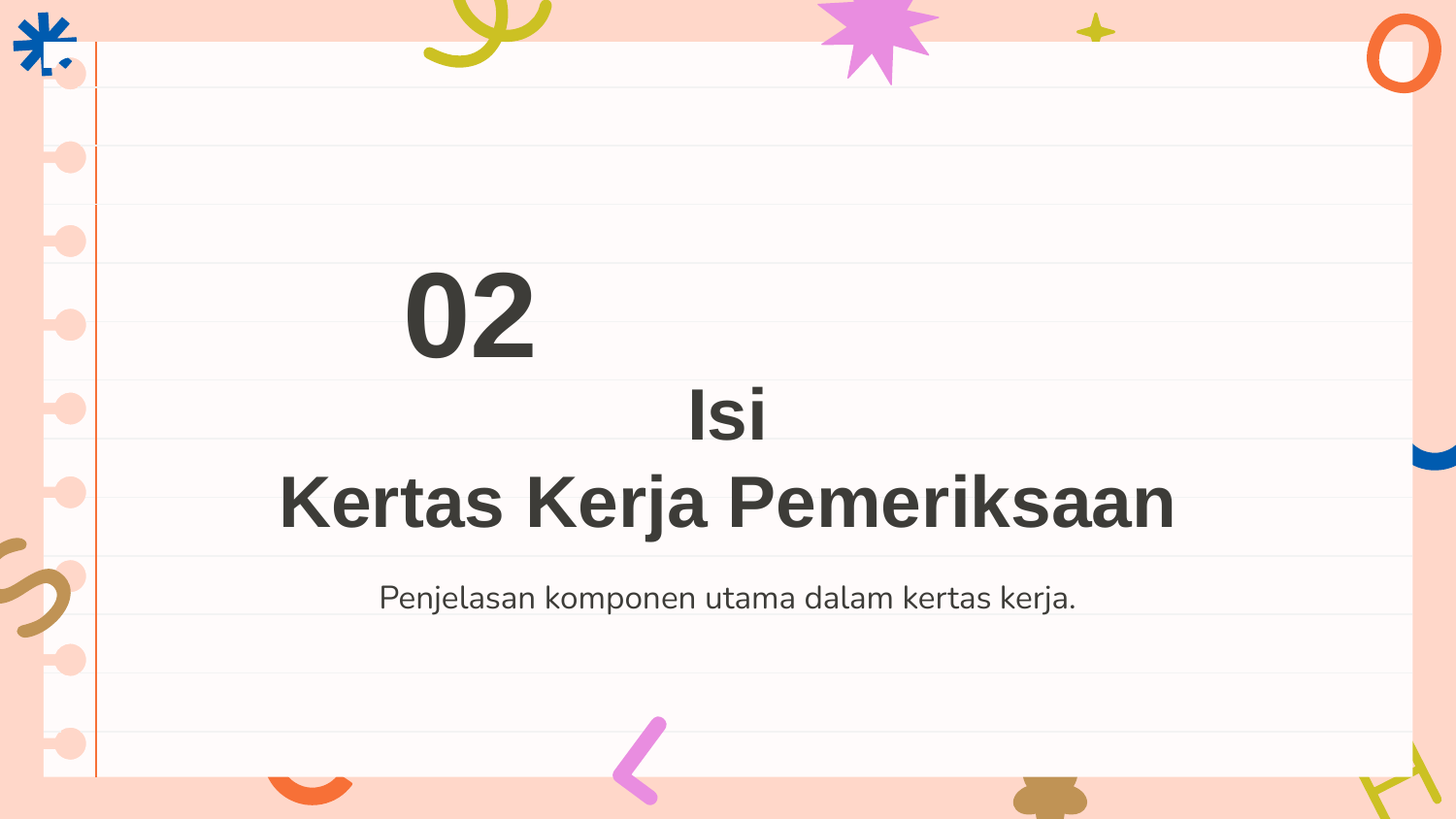

02
# Isi Kertas Kerja Pemeriksaan
Penjelasan komponen utama dalam kertas kerja.